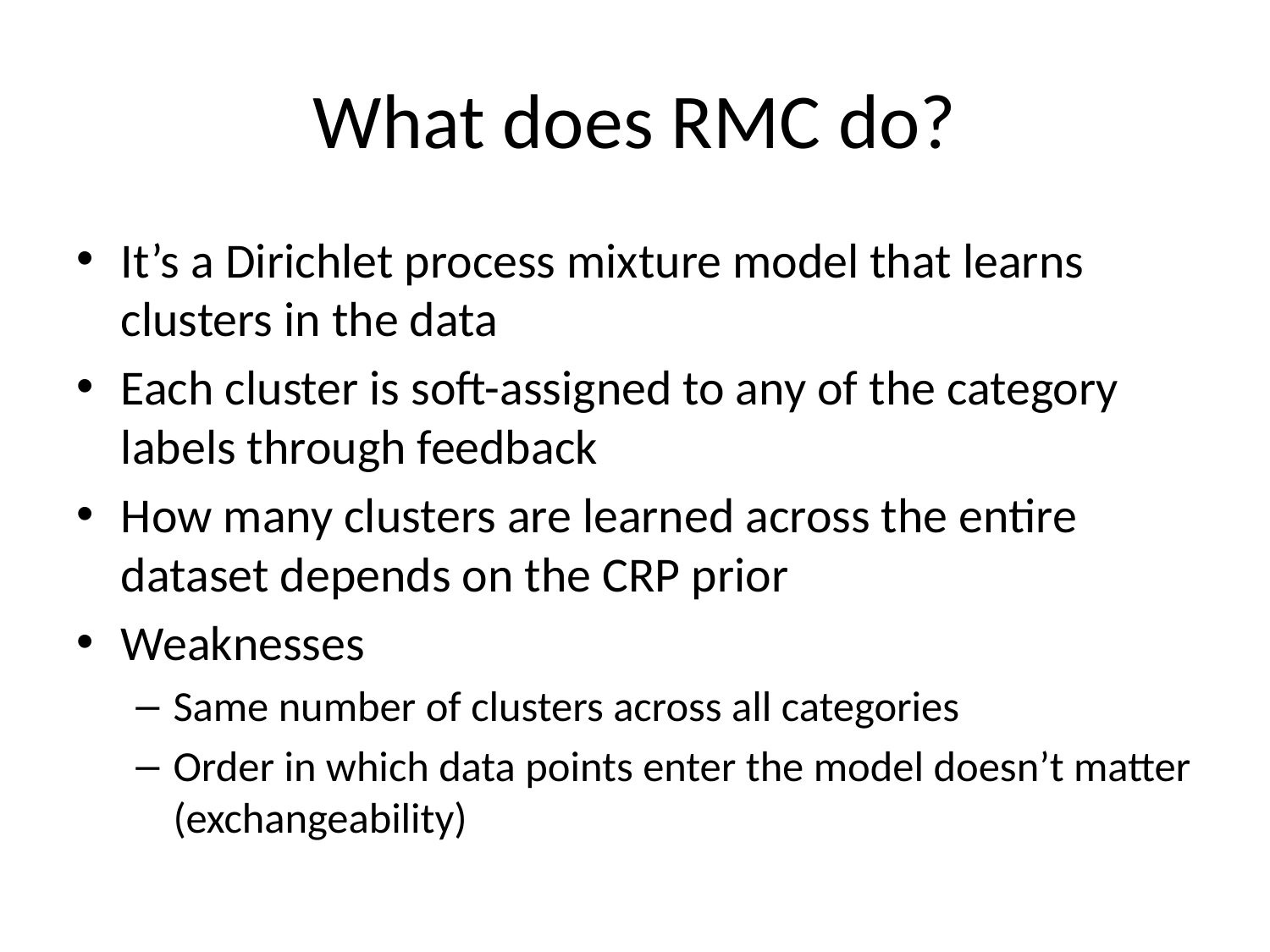

# What does RMC do?
It’s a Dirichlet process mixture model that learns clusters in the data
Each cluster is soft-assigned to any of the category labels through feedback
How many clusters are learned across the entire dataset depends on the CRP prior
Weaknesses
Same number of clusters across all categories
Order in which data points enter the model doesn’t matter (exchangeability)